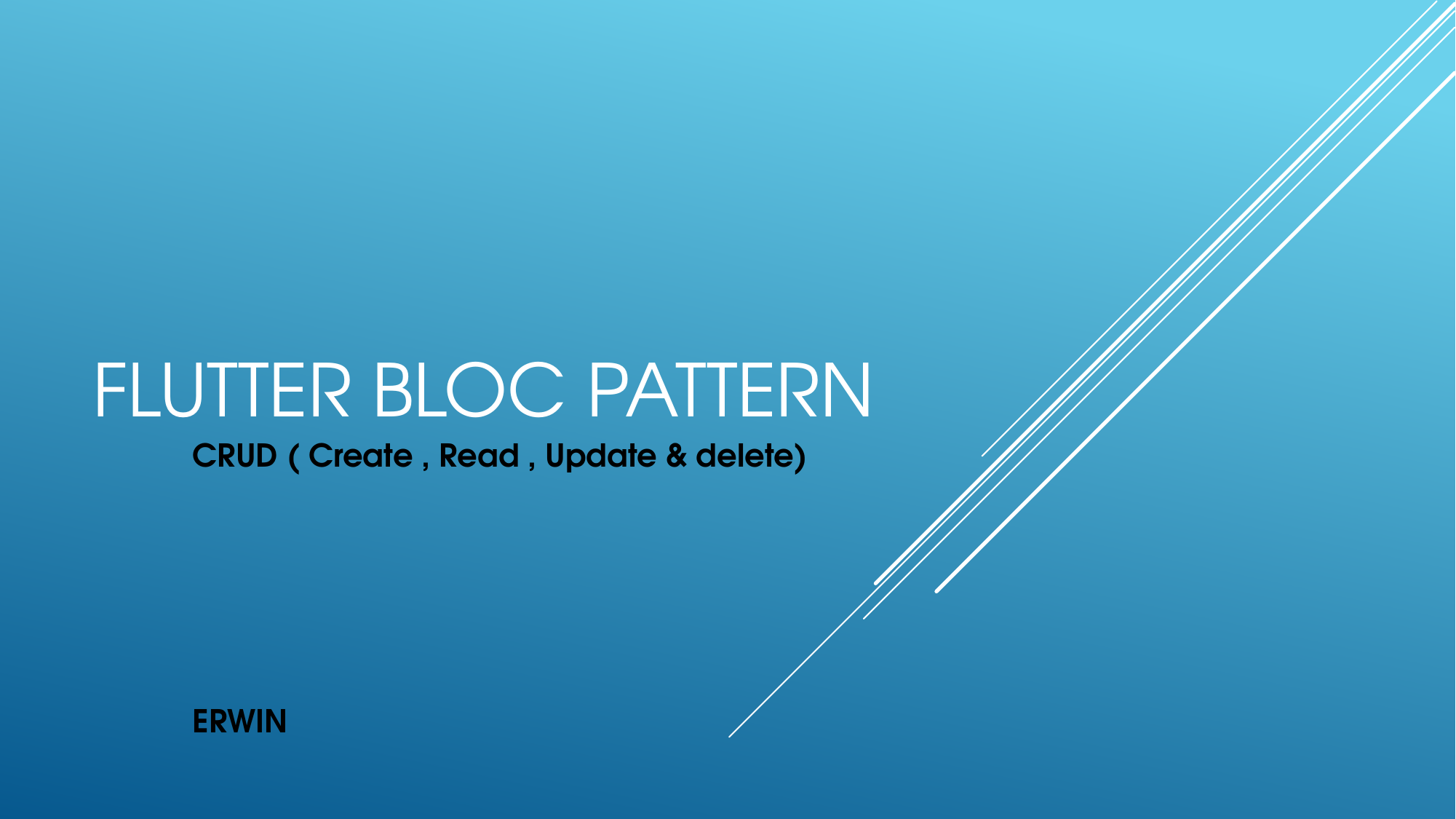

# Flutter Bloc Pattern
CRUD ( Create , Read , Update & delete)

ERWIN